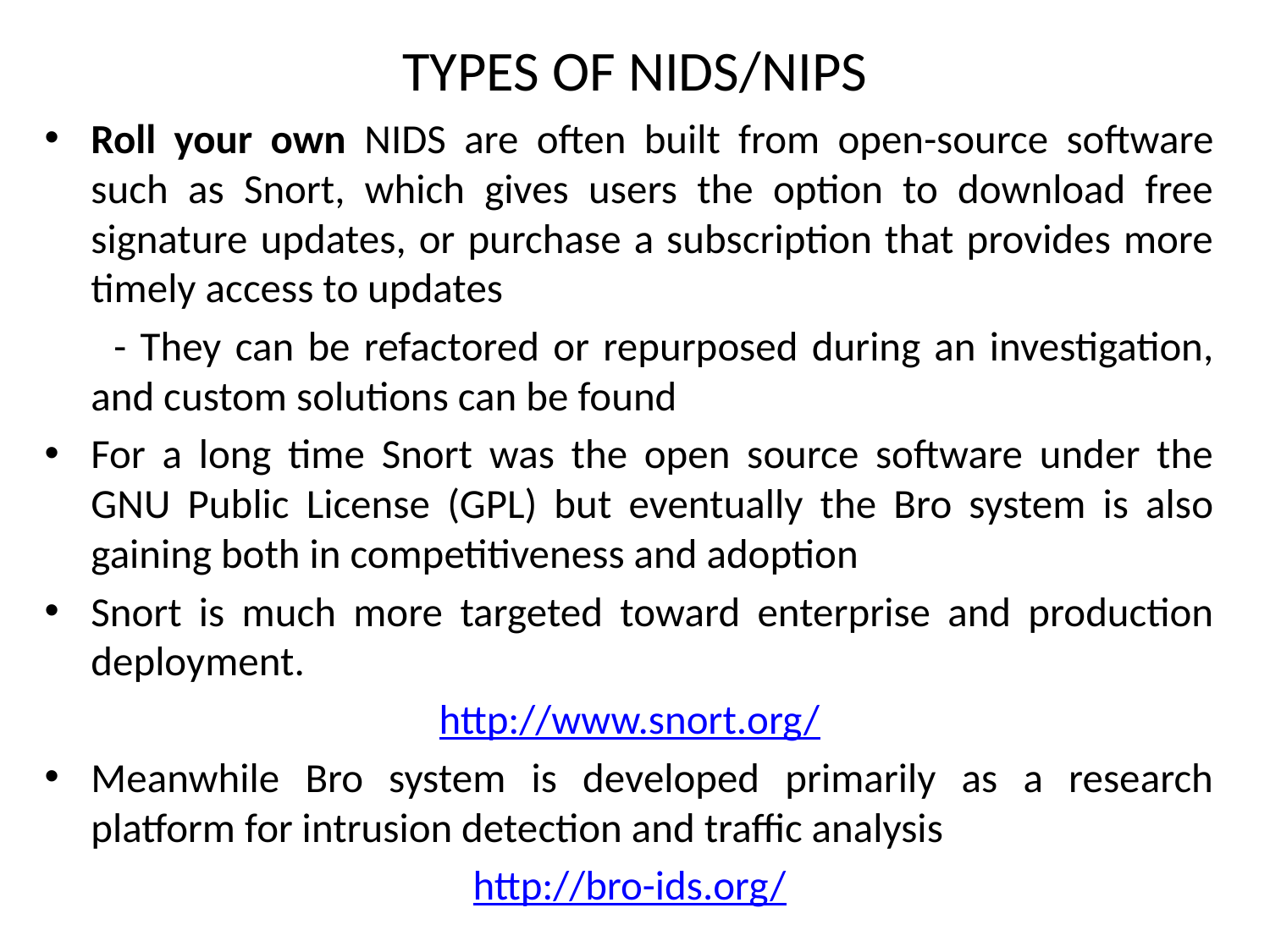

# TYPES OF NIDS/NIPS
Roll your own NIDS are often built from open-source software such as Snort, which gives users the option to download free signature updates, or purchase a subscription that provides more timely access to updates
     - They can be refactored or repurposed during an investigation, and custom solutions can be found
For a long time Snort was the open source software under the GNU Public License (GPL) but eventually the Bro system is also gaining both in competitiveness and adoption
Snort is much more targeted toward enterprise and production deployment.
http://www.snort.org/
Meanwhile Bro system is developed primarily as a research platform for intrusion detection and traffic analysis
http://bro-ids.org/